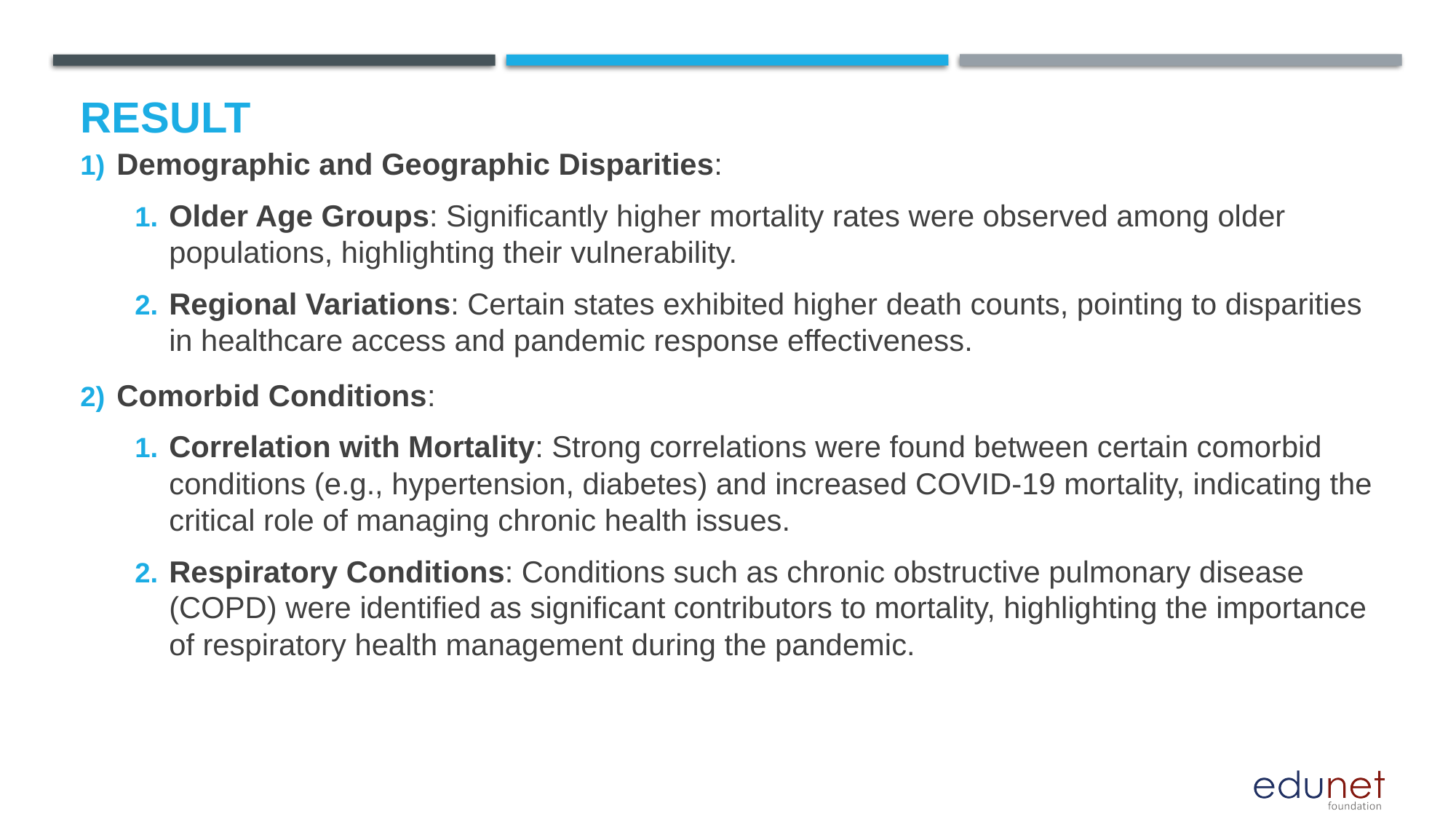

# Result
Demographic and Geographic Disparities:
Older Age Groups: Significantly higher mortality rates were observed among older populations, highlighting their vulnerability.
Regional Variations: Certain states exhibited higher death counts, pointing to disparities in healthcare access and pandemic response effectiveness.
Comorbid Conditions:
Correlation with Mortality: Strong correlations were found between certain comorbid conditions (e.g., hypertension, diabetes) and increased COVID-19 mortality, indicating the critical role of managing chronic health issues.
Respiratory Conditions: Conditions such as chronic obstructive pulmonary disease (COPD) were identified as significant contributors to mortality, highlighting the importance of respiratory health management during the pandemic.